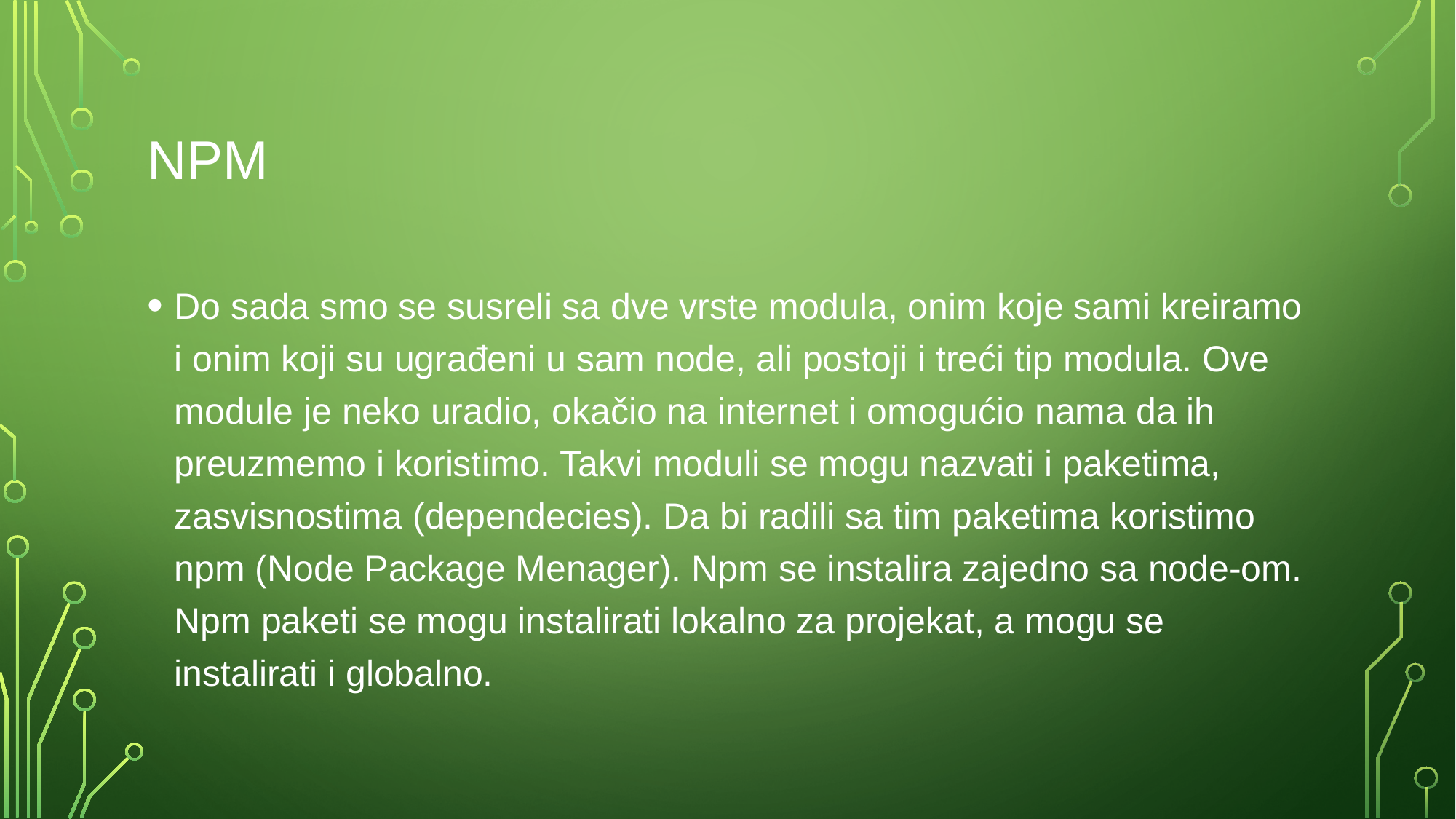

# Npm
Do sada smo se susreli sa dve vrste modula, onim koje sami kreiramo i onim koji su ugrađeni u sam node, ali postoji i treći tip modula. Ove module je neko uradio, okačio na internet i omogućio nama da ih preuzmemo i koristimo. Takvi moduli se mogu nazvati i paketima, zasvisnostima (dependecies). Da bi radili sa tim paketima koristimo npm (Node Package Menager). Npm se instalira zajedno sa node-om. Npm paketi se mogu instalirati lokalno za projekat, a mogu se instalirati i globalno.